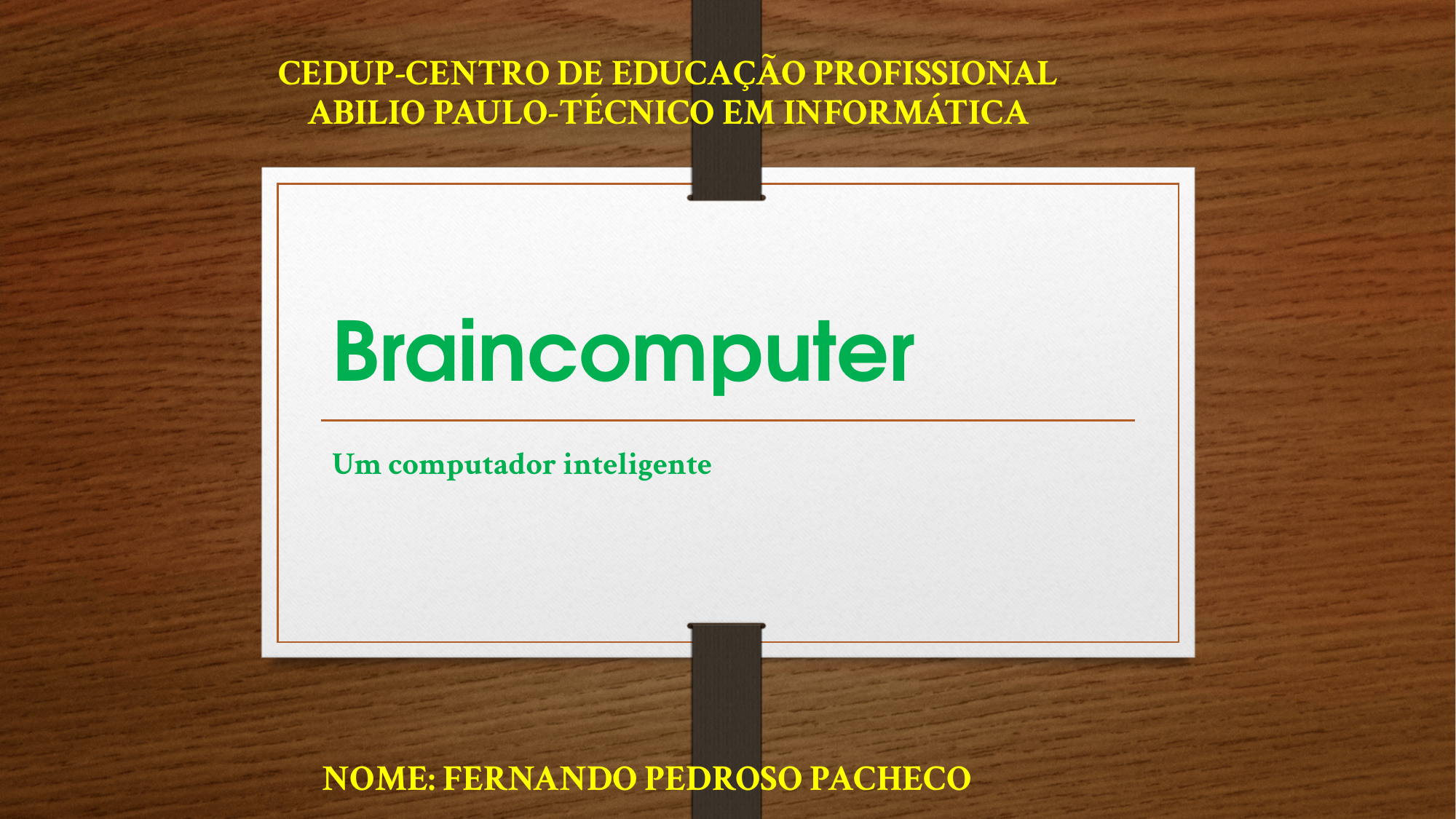

CEDUP-CENTRO DE EDUCAÇÃO PROFISSIONAL ABILIO PAULO-TÉCNICO EM INFORMÁTICA
# Braincomputer
Um computador inteligente
NOME: FERNANDO PEDROSO PACHECO